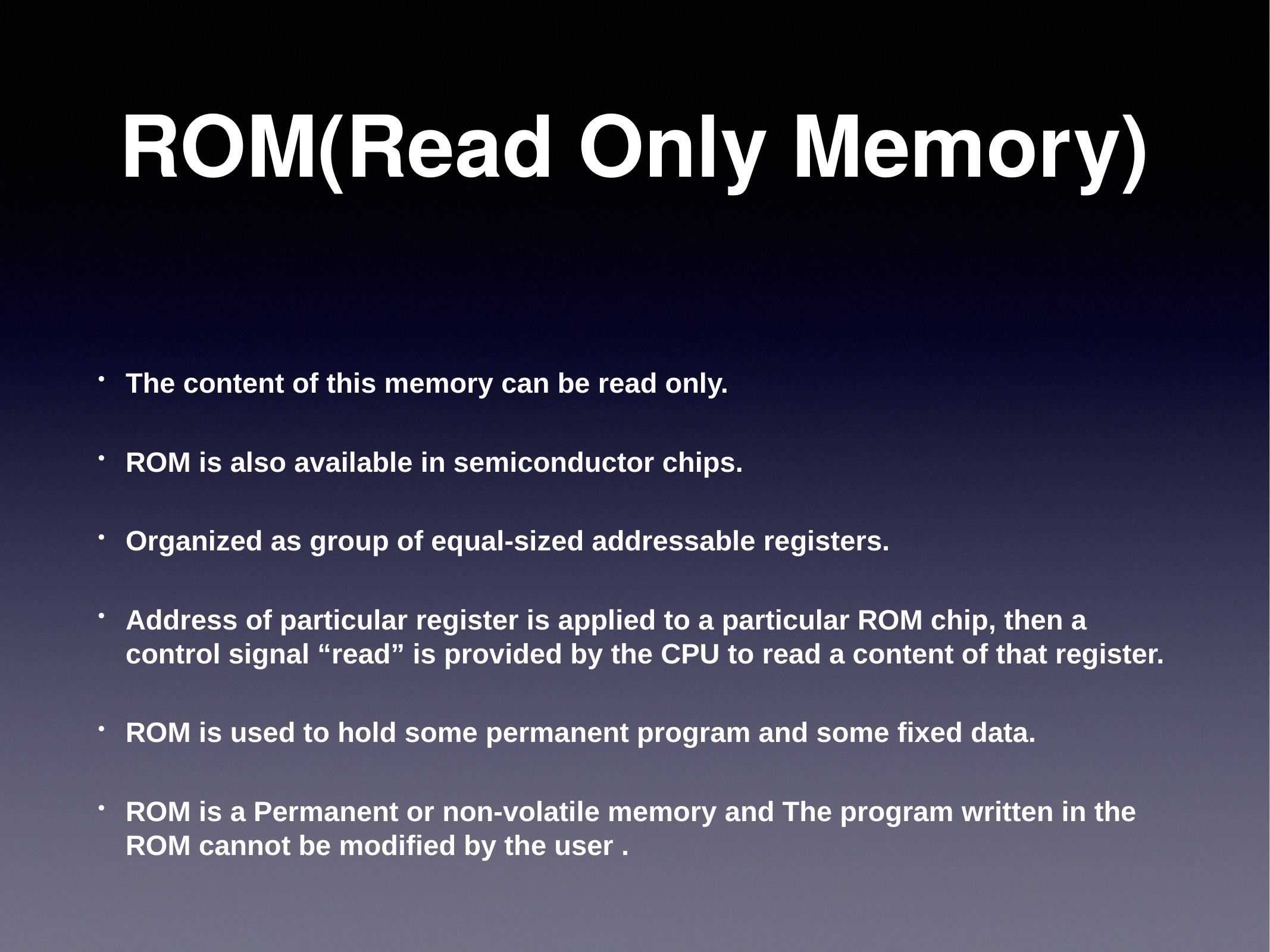

# ROM(Read Only Memory)

The content of this memory can be read only.
ROM is also available in semiconductor chips.
Organized as group of equal-sized addressable registers.
Address of particular register is applied to a particular ROM chip, then a control signal “read” is provided by the CPU to read a content of that register.
ROM is used to hold some permanent program and some fixed data.
ROM is a Permanent or non-volatile memory and The program written in the ROM cannot be modified by the user .